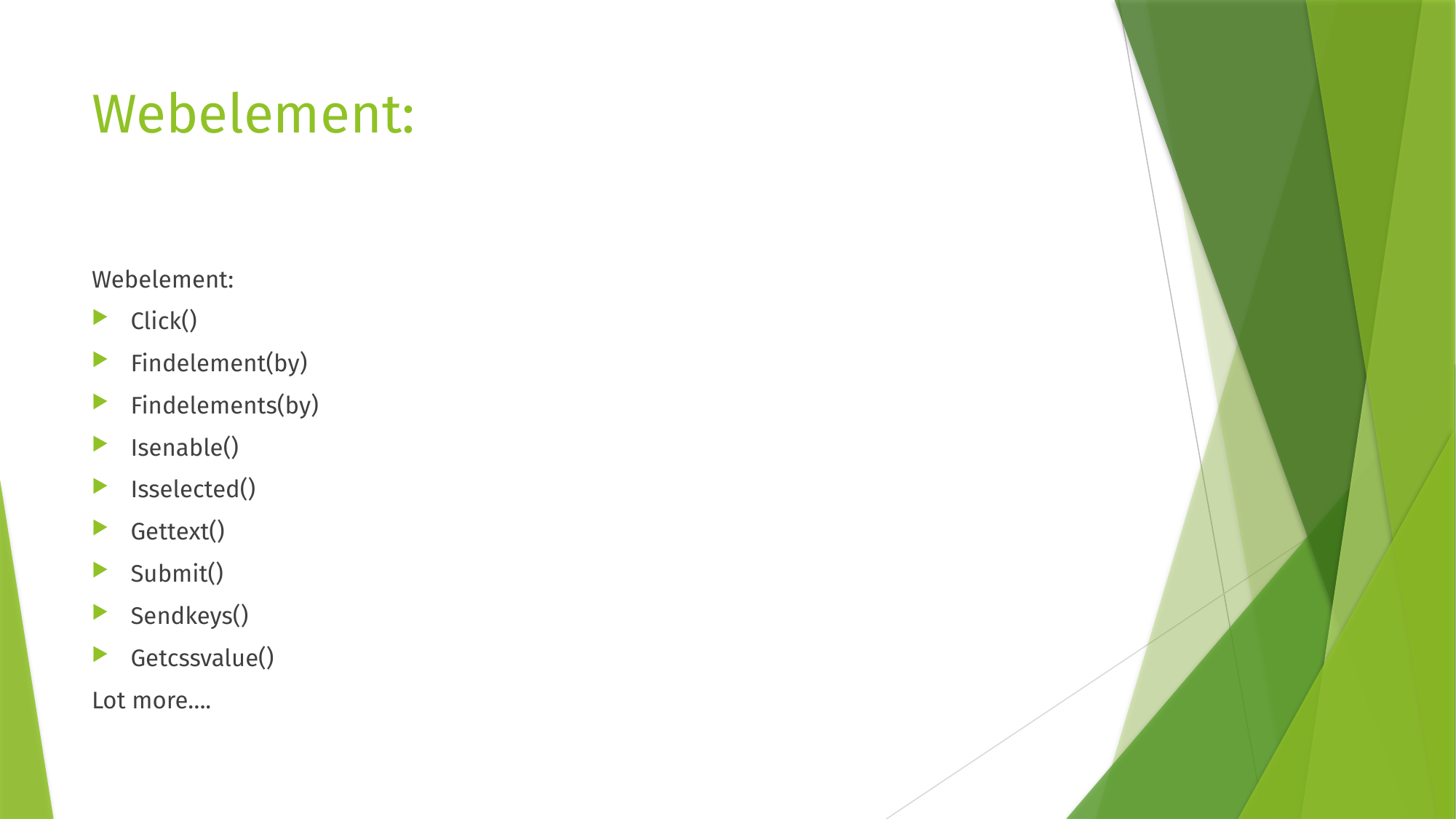

# Webelement:
Webelement:
Click()
Findelement(by)
Findelements(by)
Isenable()
Isselected()
Gettext()
Submit()
Sendkeys()
Getcssvalue()
Lot more….